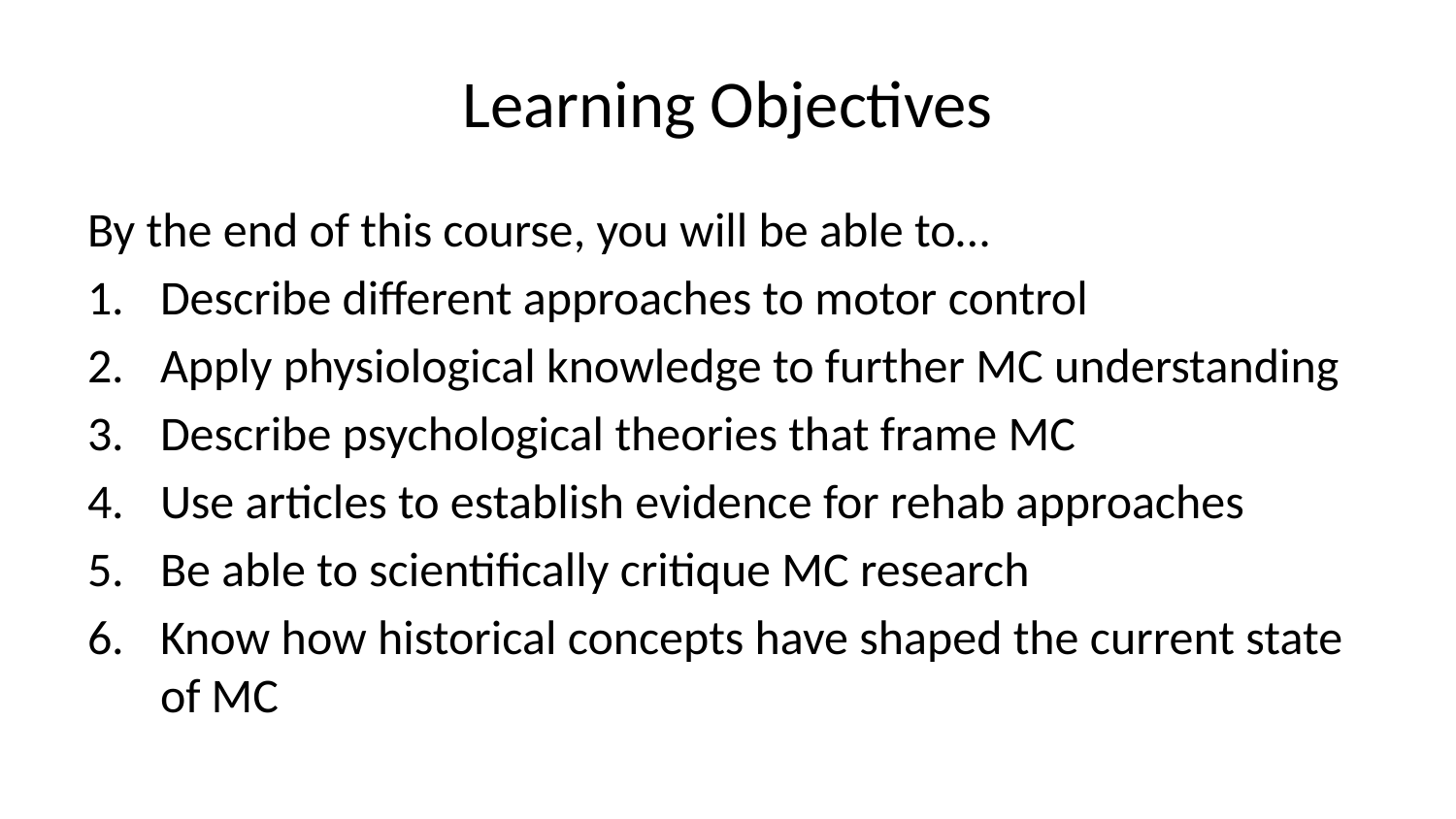

# Learning Objectives
By the end of this course, you will be able to…
Describe different approaches to motor control
Apply physiological knowledge to further MC understanding
Describe psychological theories that frame MC
Use articles to establish evidence for rehab approaches
Be able to scientifically critique MC research
Know how historical concepts have shaped the current state of MC